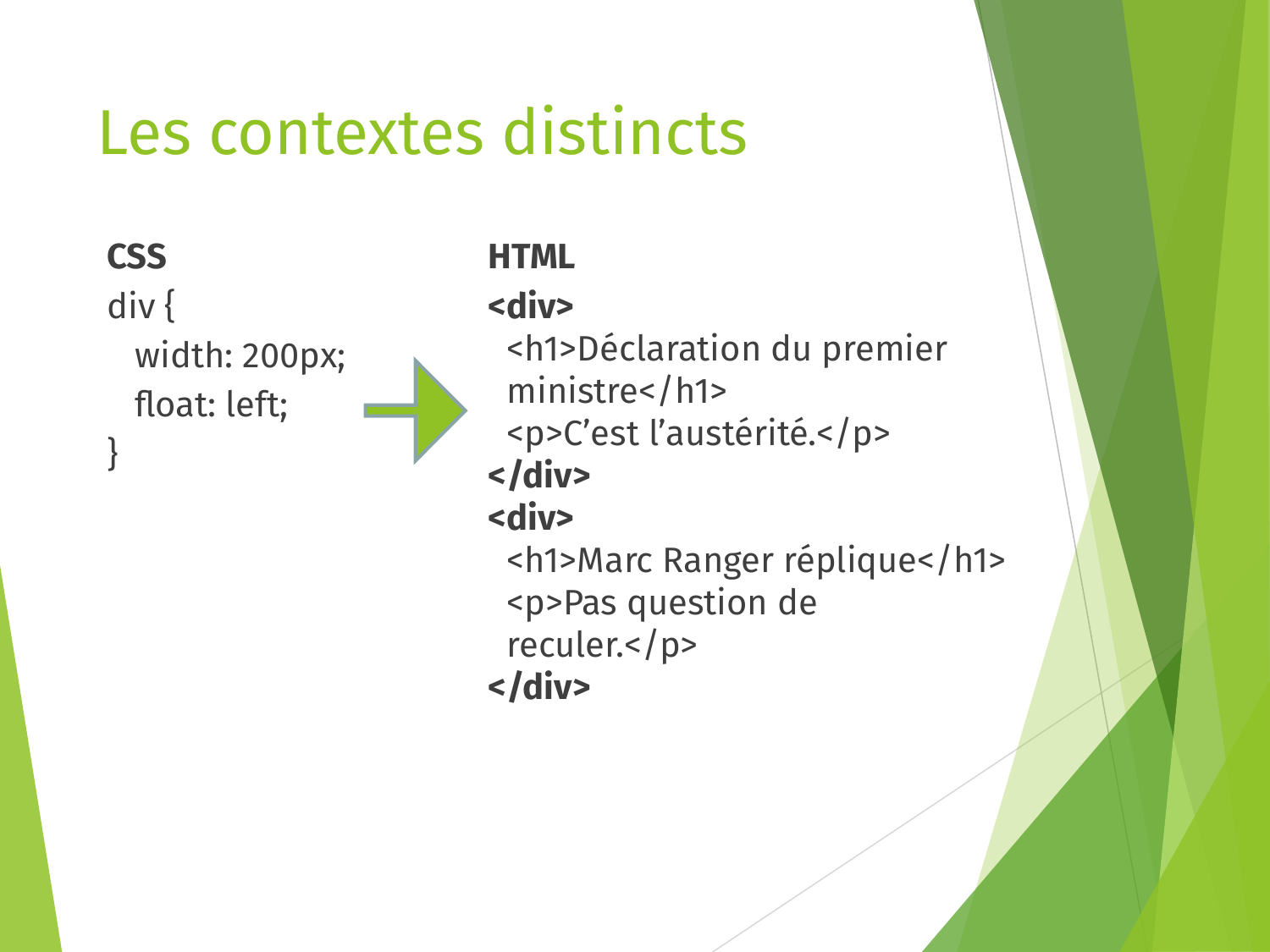

# Les contextes distincts
HTML
<div>
  <h1>Déclaration du premier
  ministre</h1>
  <p>C’est l’austérité.</p>
</div>
<div>
  <h1>Marc Ranger réplique</h1>
  <p>Pas question de
  reculer.</p>
</div>

CSS
div {
   width: 200px;
   float: left;
}